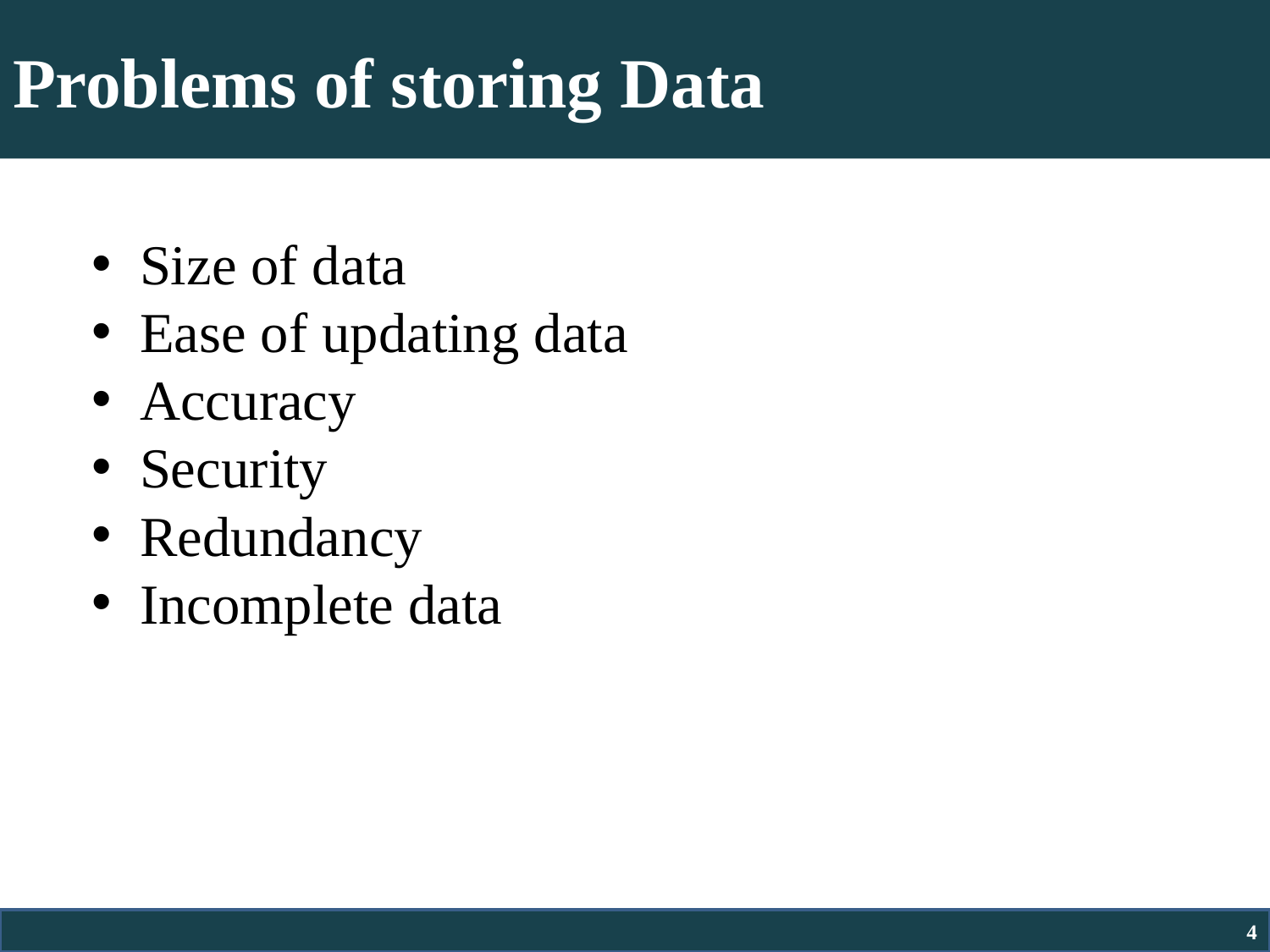

# Problems of storing Data
Size of data
Ease of updating data
Accuracy
Security
Redundancy
Incomplete data
4